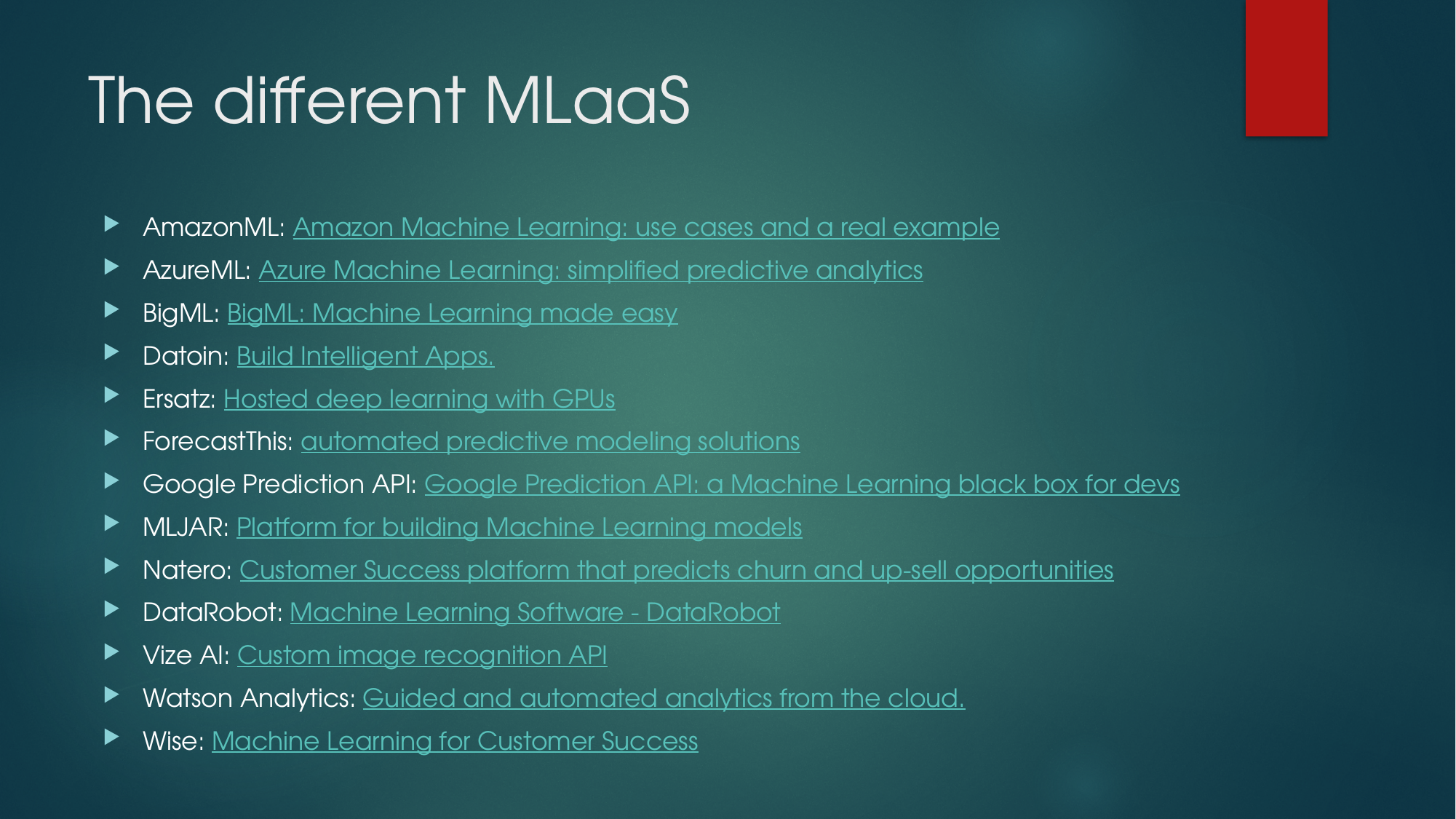

# The different MLaaS
AmazonML: Amazon Machine Learning: use cases and a real example
AzureML: Azure Machine Learning: simplified predictive analytics
BigML: BigML: Machine Learning made easy
Datoin: Build Intelligent Apps.
Ersatz: Hosted deep learning with GPUs
ForecastThis: automated predictive modeling solutions
Google Prediction API: Google Prediction API: a Machine Learning black box for devs
MLJAR: Platform for building Machine Learning models
Natero: Customer Success platform that predicts churn and up-sell opportunities
DataRobot: Machine Learning Software - DataRobot
Vize AI: Custom image recognition API
Watson Analytics: Guided and automated analytics from the cloud.
Wise: Machine Learning for Customer Success